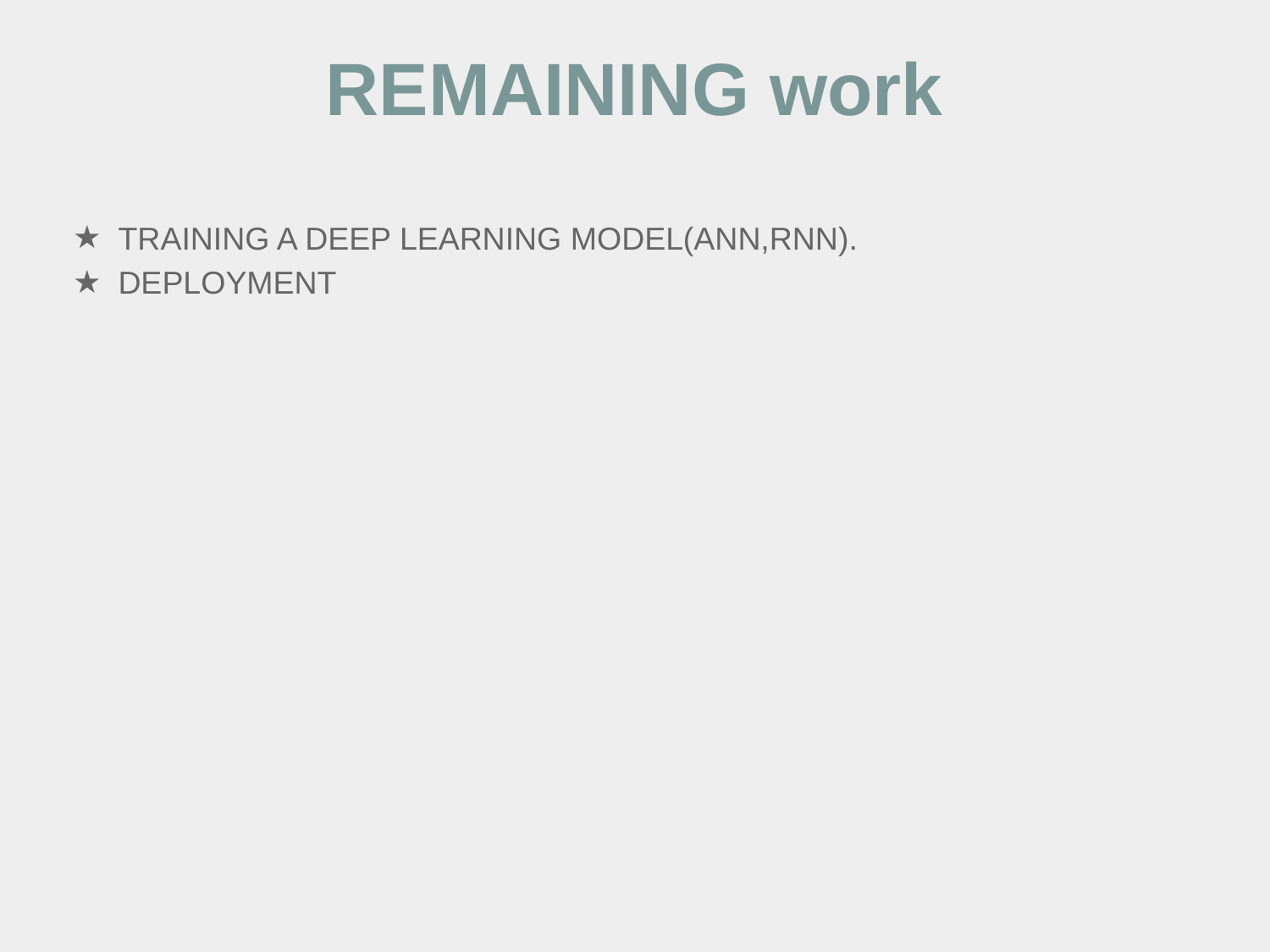

# REMAINING work
TRAINING A DEEP LEARNING MODEL(ANN,RNN).
DEPLOYMENT